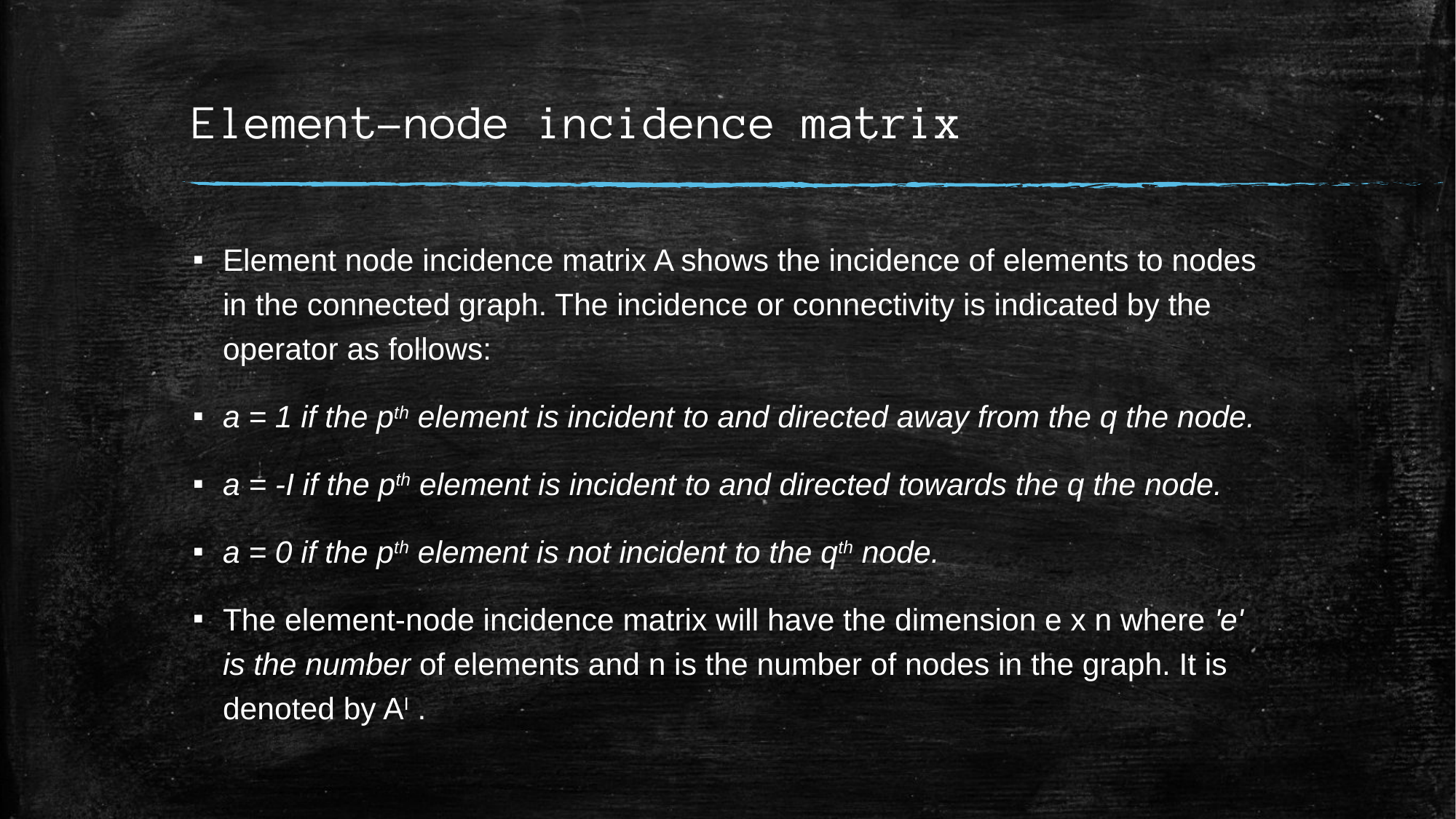

# Element-node incidence matrix
Element node incidence matrix A shows the incidence of elements to nodes in the connected graph. The incidence or connectivity is indicated by the operator as follows:
a = 1 if the pth element is incident to and directed away from the q the node.
a = -I if the pth element is incident to and directed towards the q the node.
a = 0 if the pth element is not incident to the qth node.
The element-node incidence matrix will have the dimension e x n where 'e' is the number of elements and n is the number of nodes in the graph. It is denoted by AI .